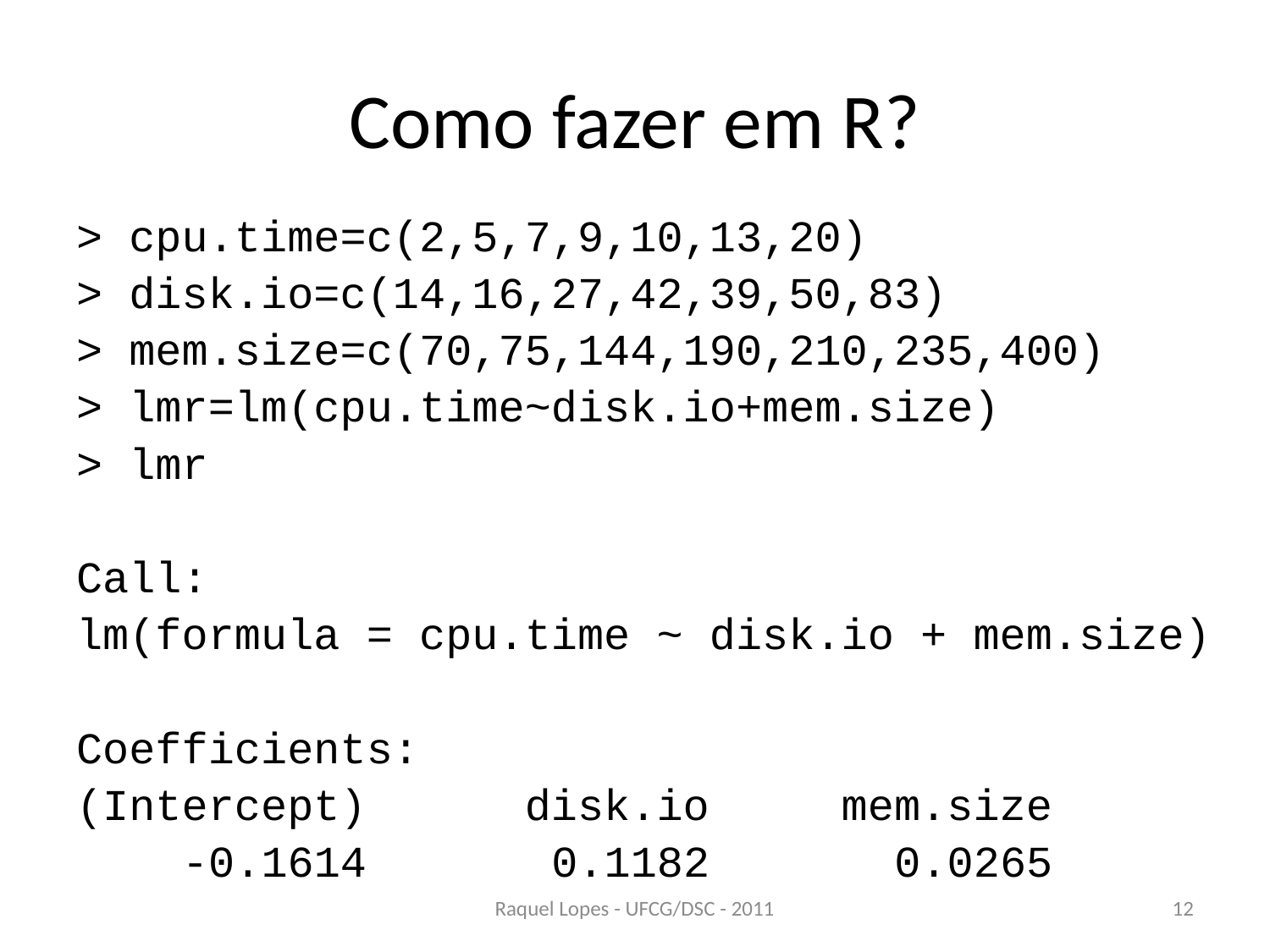

# Como fazer em R?
> cpu.time=c(2,5,7,9,10,13,20)
> disk.io=c(14,16,27,42,39,50,83)
> mem.size=c(70,75,144,190,210,235,400)
> lmr=lm(cpu.time~disk.io+mem.size)
> lmr

Call:
lm(formula = cpu.time ~ disk.io + mem.size)

Coefficients:
(Intercept)      disk.io     mem.size
    -0.1614       0.1182       0.0265
Raquel Lopes - UFCG/DSC - 2011
12